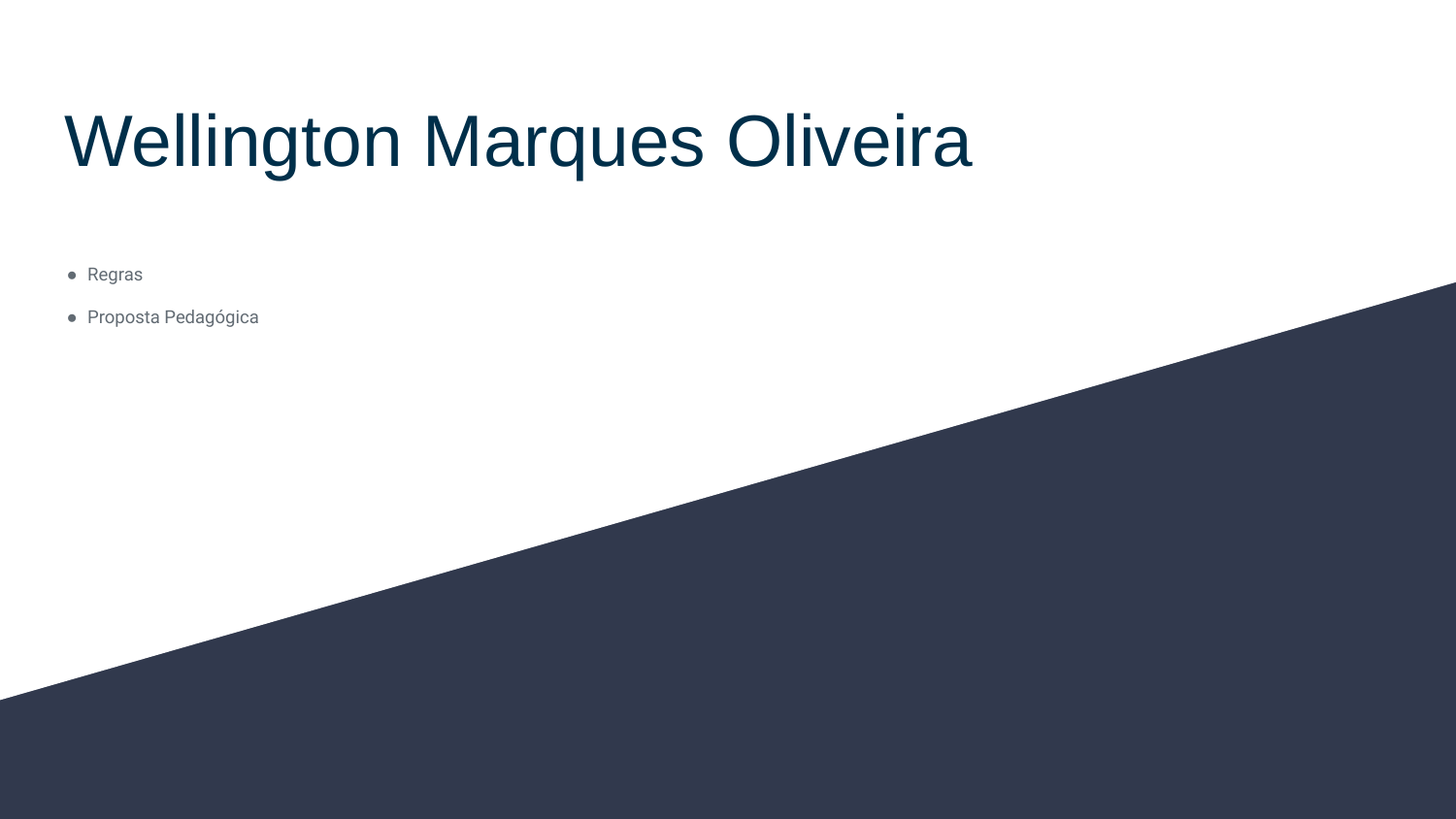

# Wellington Marques Oliveira

Regras

Proposta Pedagógica